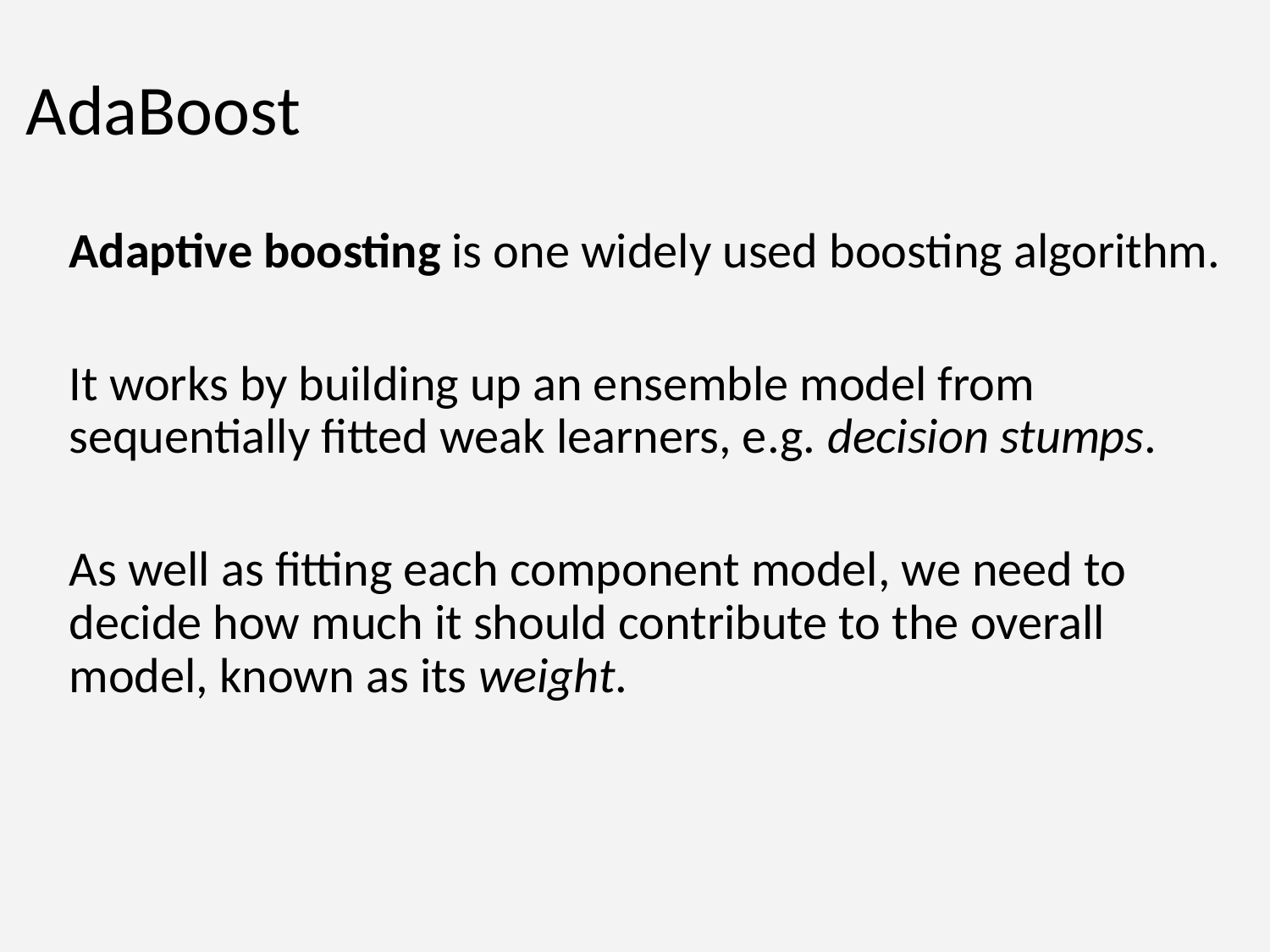

# AdaBoost
Adaptive boosting is one widely used boosting algorithm.

It works by building up an ensemble model from sequentially fitted weak learners, e.g. decision stumps.

As well as fitting each component model, we need to decide how much it should contribute to the overall model, known as its weight.